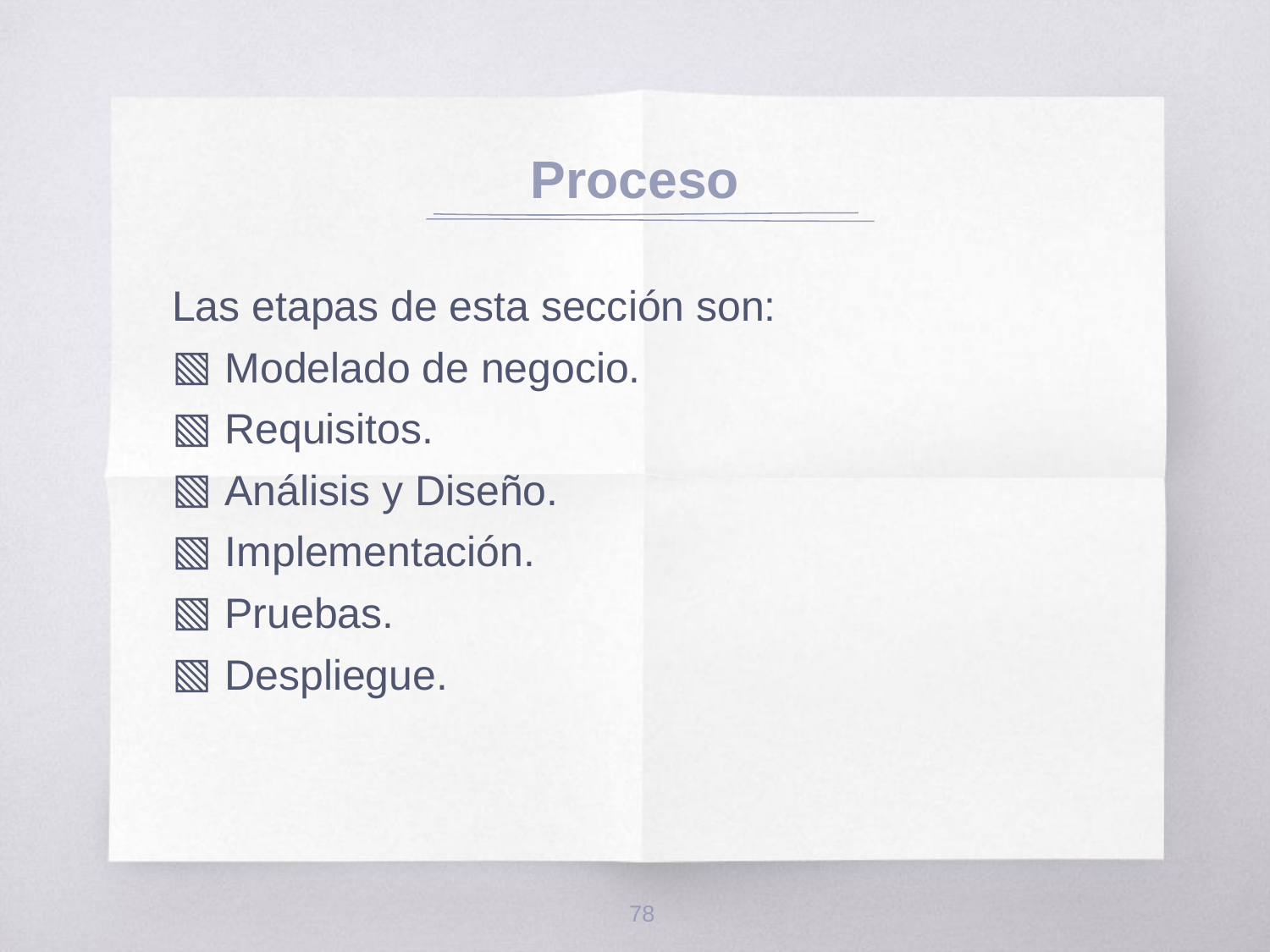

# Proceso
Las etapas de esta sección son:
Modelado de negocio.
Requisitos.
Análisis y Diseño.
Implementación.
Pruebas.
Despliegue.

78